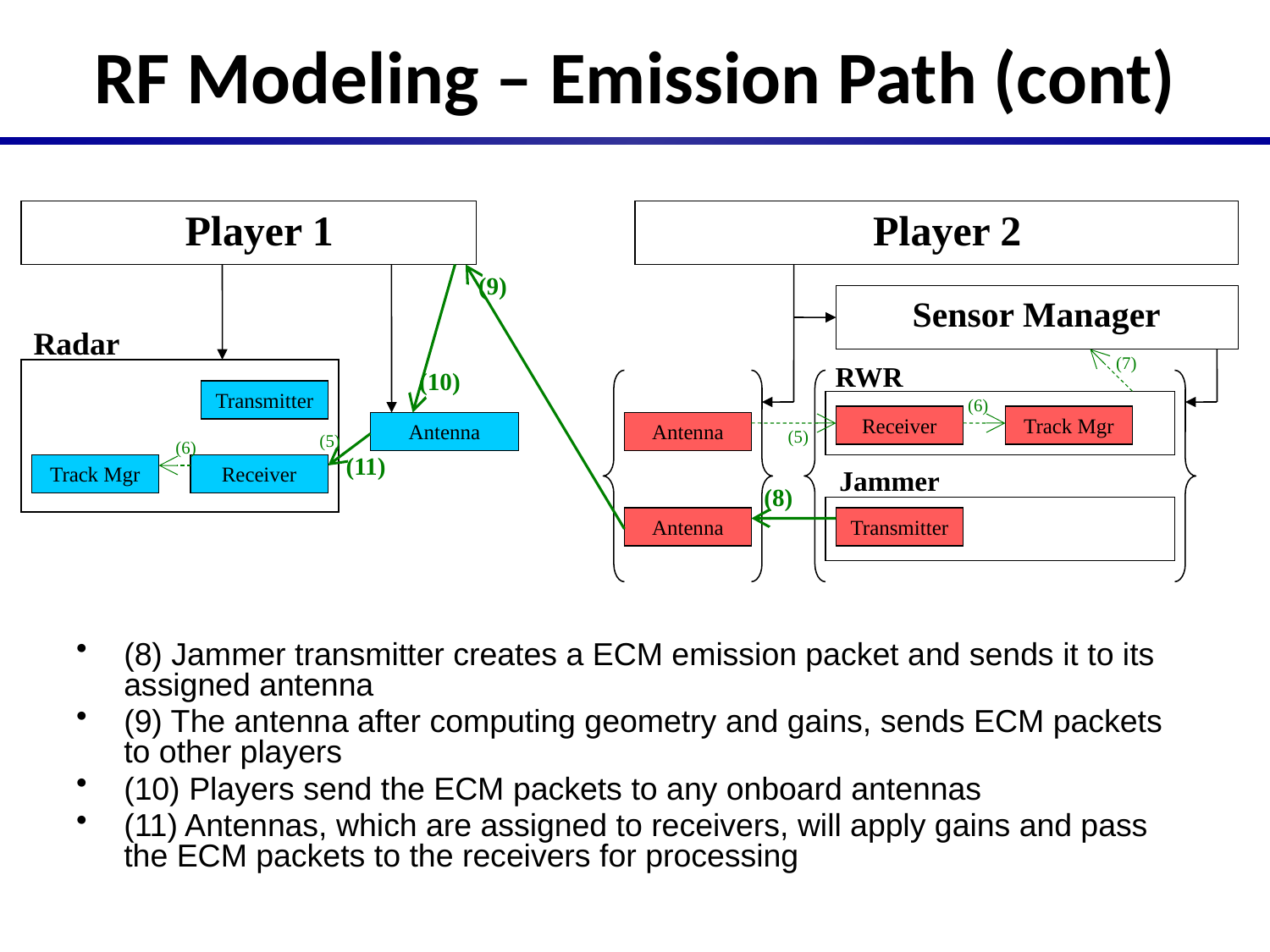

# RF Modeling – Emission Path (cont)
Player 1
  Player 2

(9)

   Sensor Manager
Radar

(7)
 RWR

(10)

Transmitter
(6)

Receiver
Track Mgr
Antenna
Antenna
(5)
(5)

(6)

(11)
Track Mgr
Receiver
  Jammer

(8)

Antenna
Transmitter

(8) Jammer transmitter creates a ECM emission packet and sends it to its assigned antenna
(9) The antenna after computing geometry and gains, sends ECM packets to other players
(10) Players send the ECM packets to any onboard antennas
(11) Antennas, which are assigned to receivers, will apply gains and pass the ECM packets to the receivers for processing